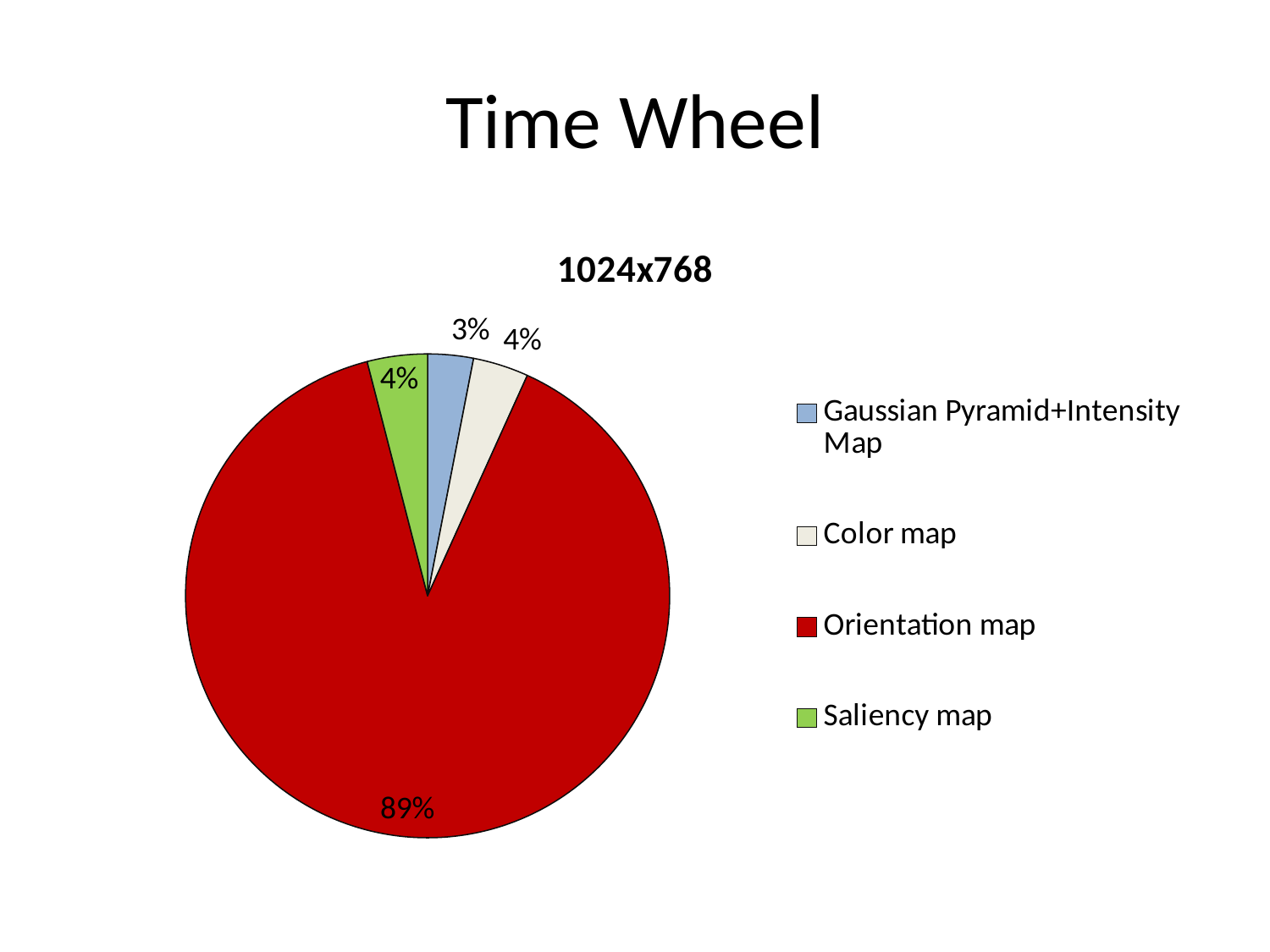

# Time Wheel

### Chart:

| Category | 1024x768 |
|---|---|
| Gaussian Pyramid+Intensity Map | 50.0 |
| Color map | 61.0 |
| Orientation map | 1465.0 |
| Saliency map | 66.0 |